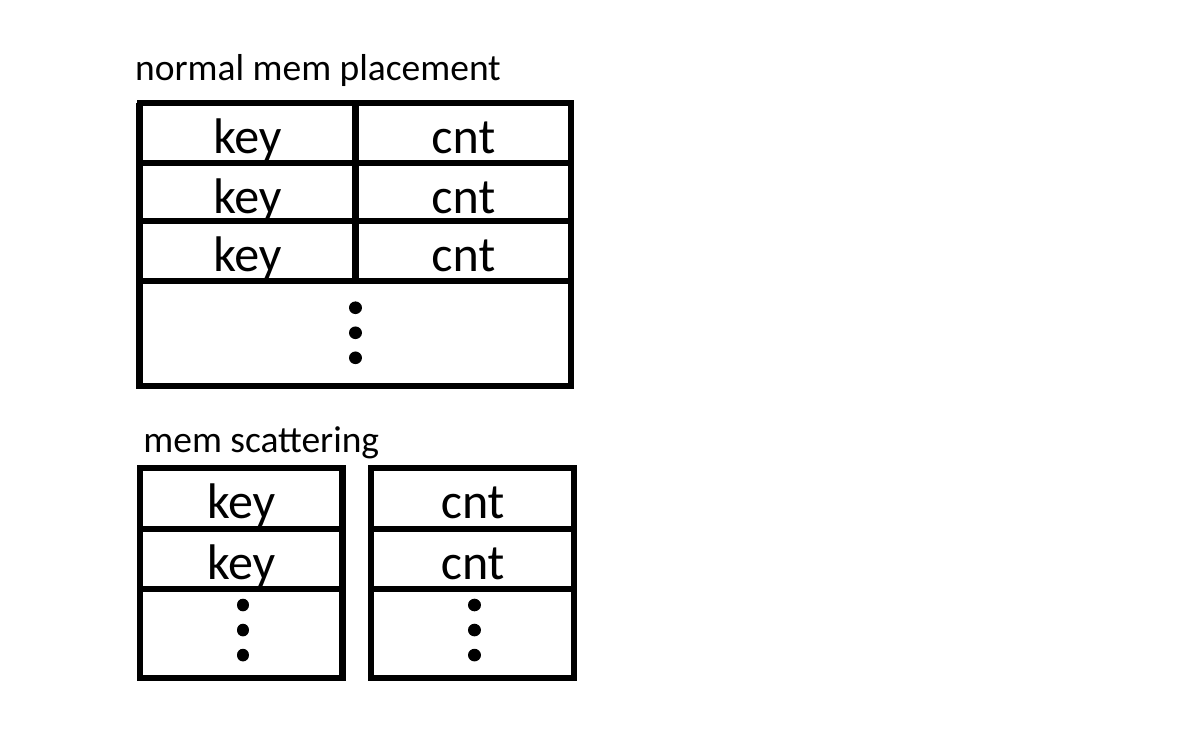

normal mem placement
key
cnt

key
cnt
key
cnt
mem scattering
key

cnt

key
cnt